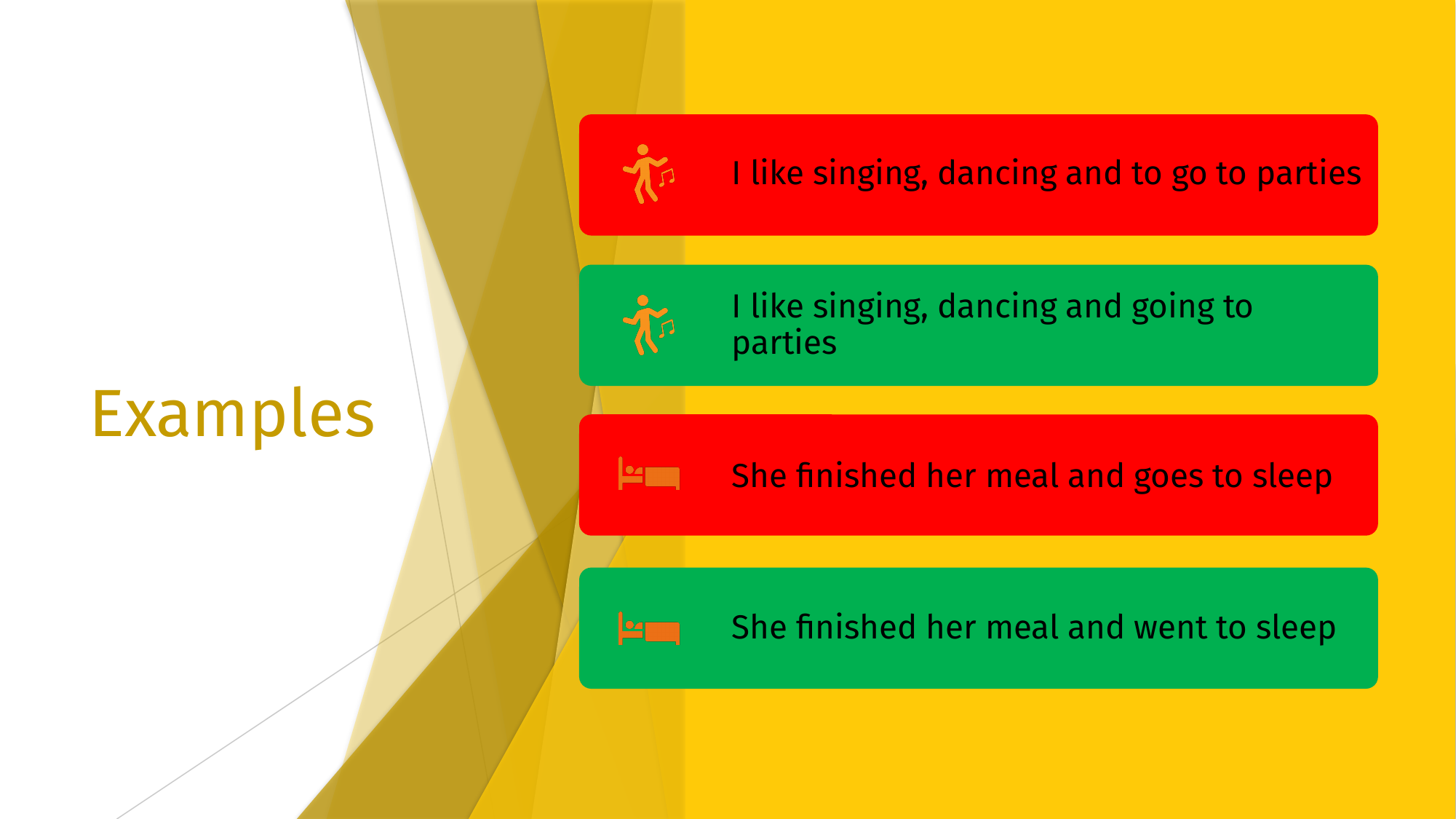

I like singing, dancing and to go to parties

# Examples

I like singing, dancing and going to parties

She finished her meal and goes to sleep

She finished her meal and went to sleep